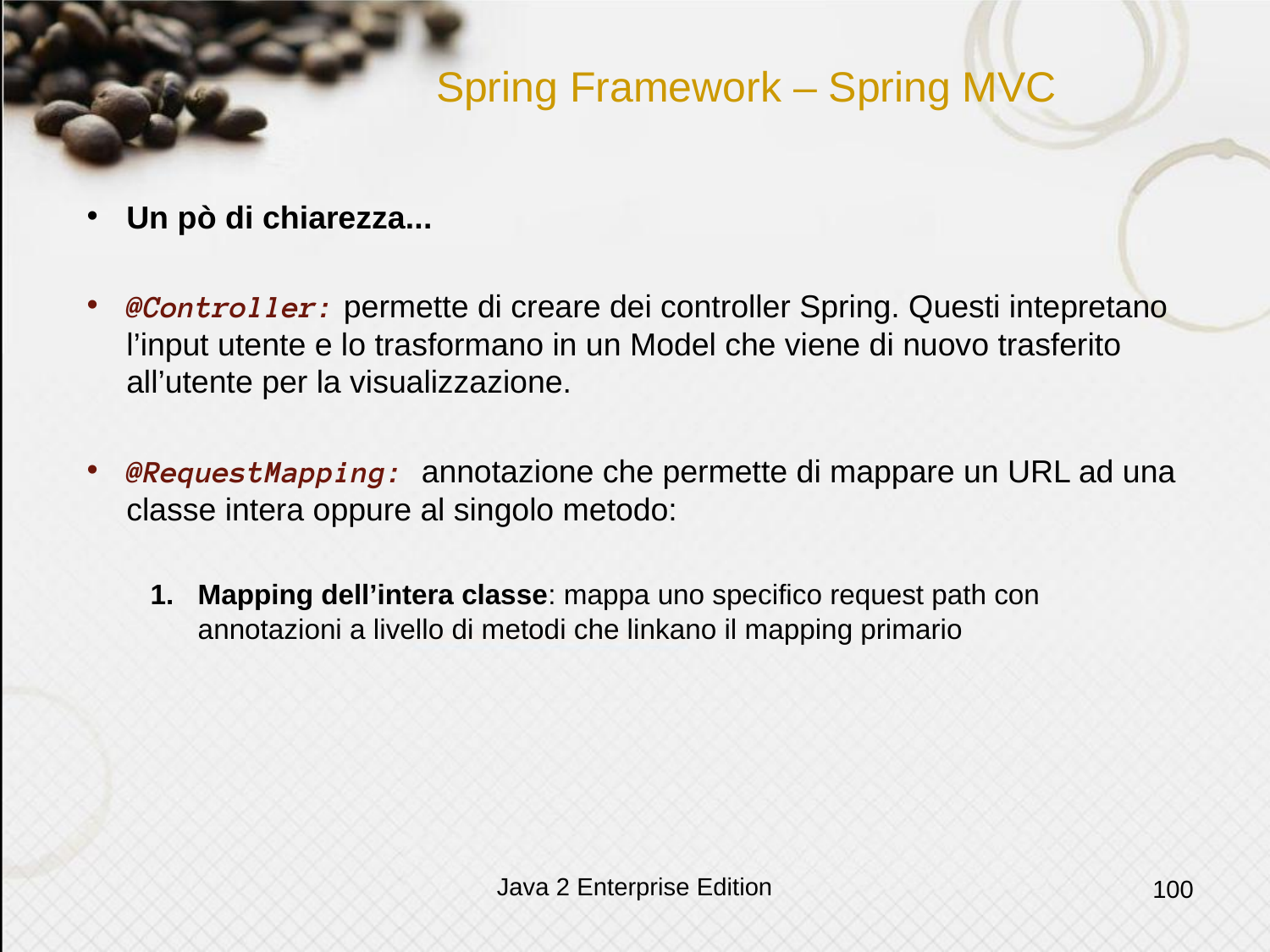

# Spring Framework – Spring MVC
Un pò di chiarezza...

@Controller: permette di creare dei controller Spring. Questi intepretano l’input utente e lo trasformano in un Model che viene di nuovo trasferito all’utente per la visualizzazione.

@RequestMapping: annotazione che permette di mappare un URL ad una classe intera oppure al singolo metodo:

Mapping dell’intera classe: mappa uno specifico request path con annotazioni a livello di metodi che linkano il mapping primario

Java 2 Enterprise Edition
100